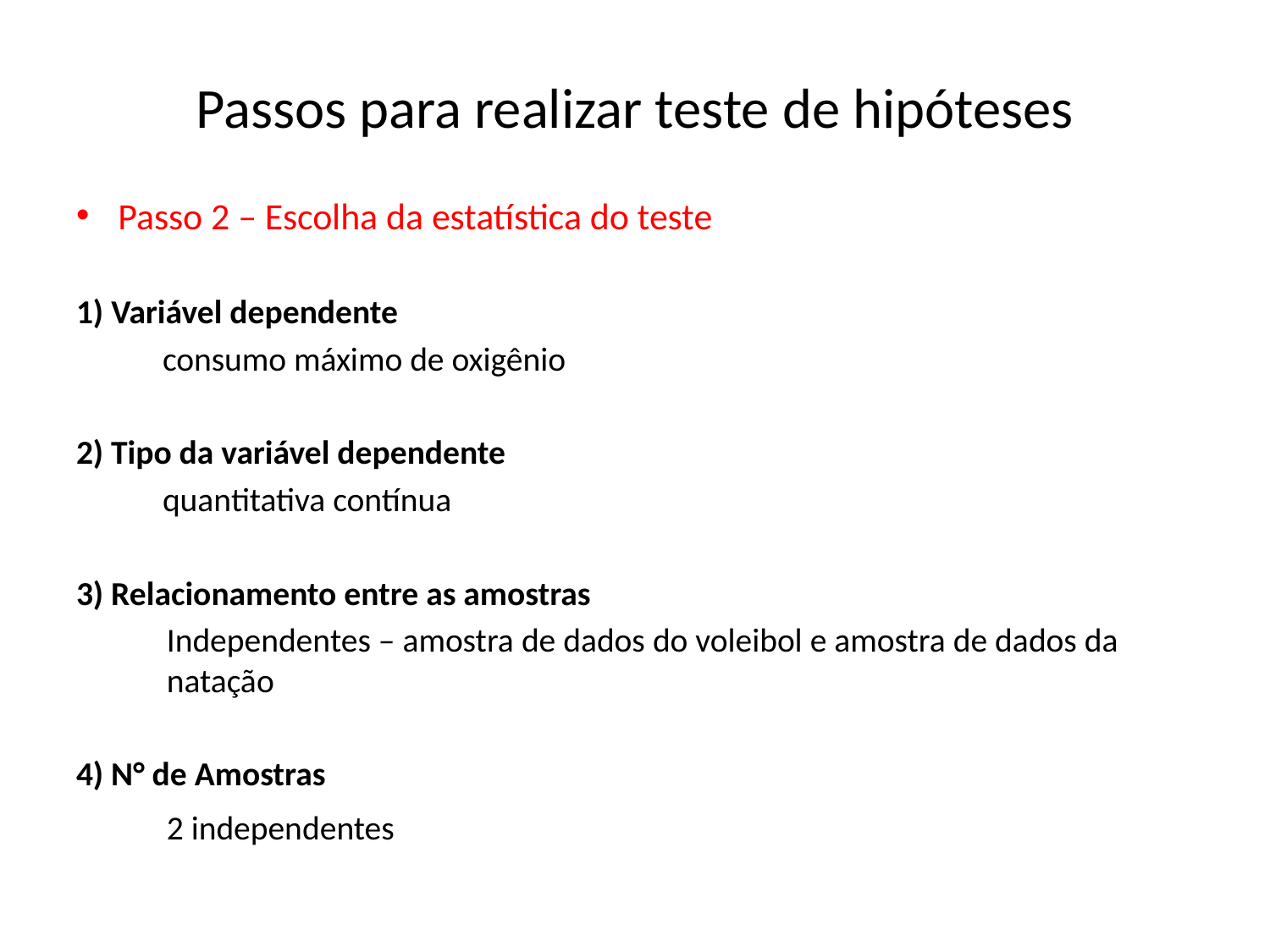

Passos para realizar teste de hipóteses

Passo 2 – Escolha da estatística do teste

1) Variável dependente
	consumo máximo de oxigênio

2) Tipo da variável dependente
	quantitativa contínua

3) Relacionamento entre as amostras
	Independentes – amostra de dados do voleibol e amostra de dados da natação

4) N° de Amostras
	2 independentes